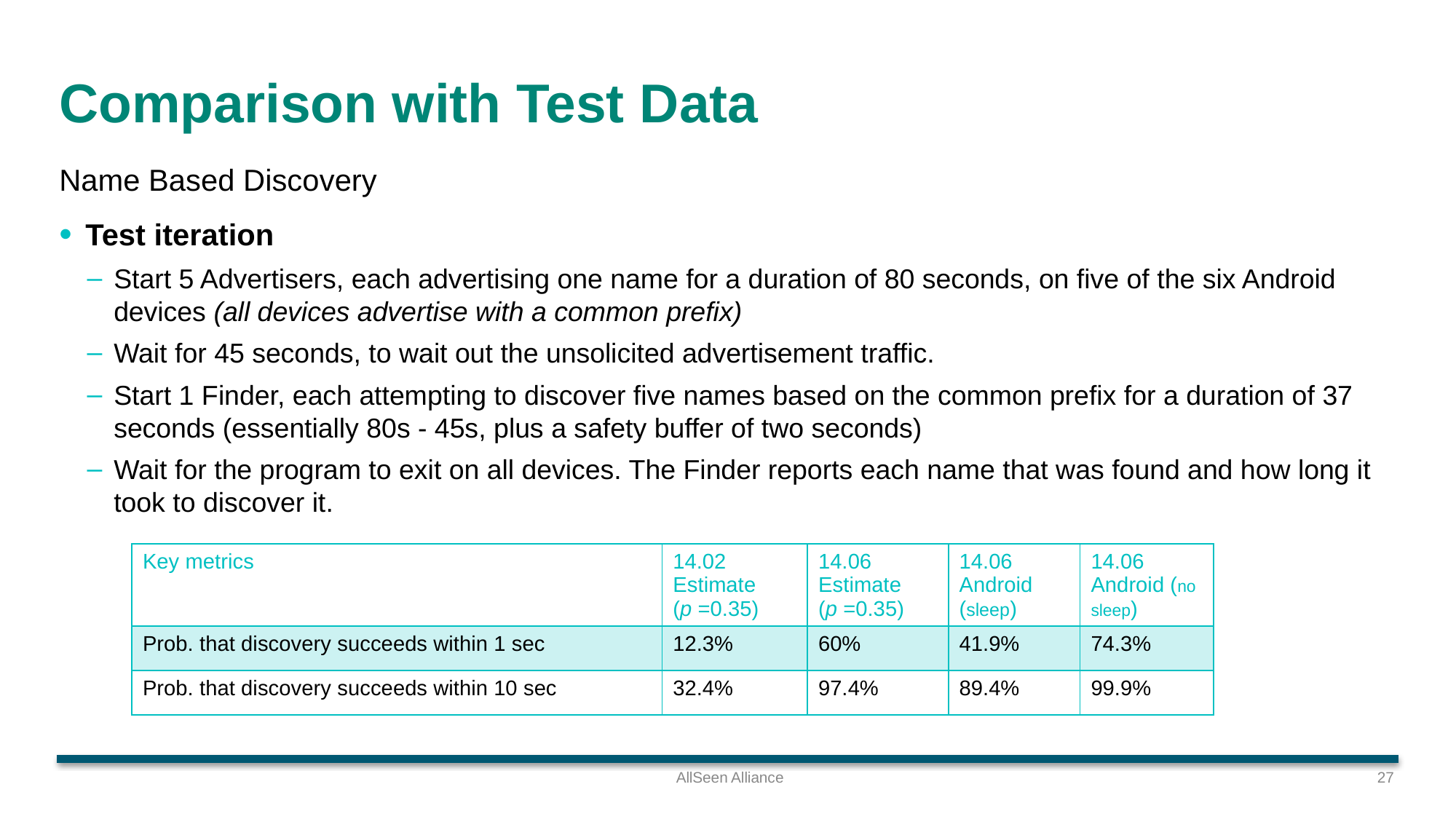

# Comparison with Test Data
Name Based Discovery
Test iteration
Start 5 Advertisers, each advertising one name for a duration of 80 seconds, on five of the six Android devices (all devices advertise with a common prefix)
Wait for 45 seconds, to wait out the unsolicited advertisement traffic.
Start 1 Finder, each attempting to discover five names based on the common prefix for a duration of 37 seconds (essentially 80s - 45s, plus a safety buffer of two seconds)
Wait for the program to exit on all devices. The Finder reports each name that was found and how long it took to discover it.

| Key metrics | 14.02 Estimate (p =0.35) | 14.06 Estimate (p =0.35) | 14.06 Android (sleep) | 14.06 Android (no sleep) |
| --- | --- | --- | --- | --- |
| Prob. that discovery succeeds within 1 sec | 12.3% | 60% | 41.9% | 74.3% |
| Prob. that discovery succeeds within 10 sec | 32.4% | 97.4% | 89.4% | 99.9% |